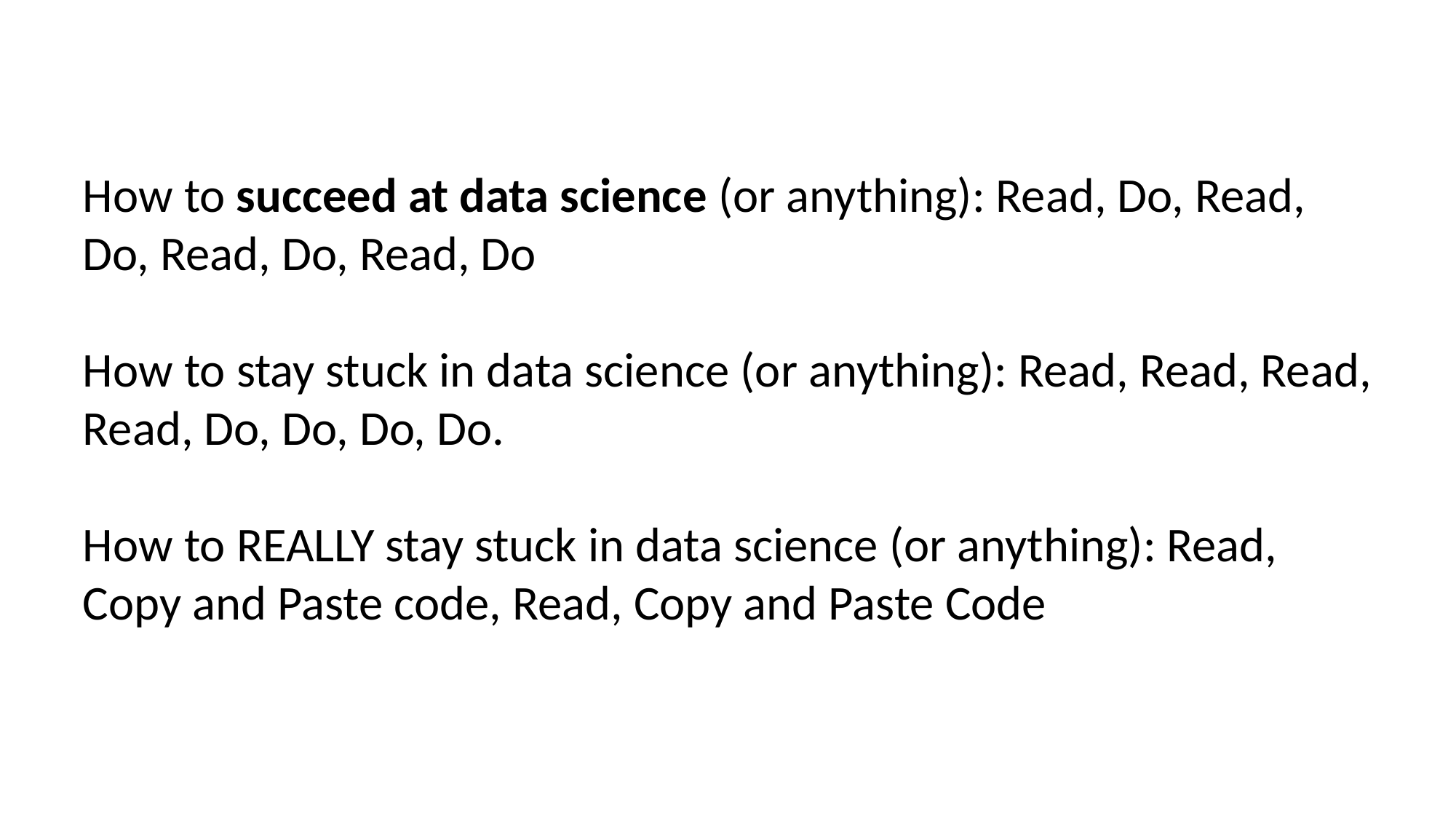

How to succeed at data science (or anything): Read, Do, Read, Do, Read, Do, Read, Do

How to stay stuck in data science (or anything): Read, Read, Read, Read, Do, Do, Do, Do.​

How to REALLY stay stuck in data science (or anything): Read, Copy and Paste code, Read, Copy and Paste Code